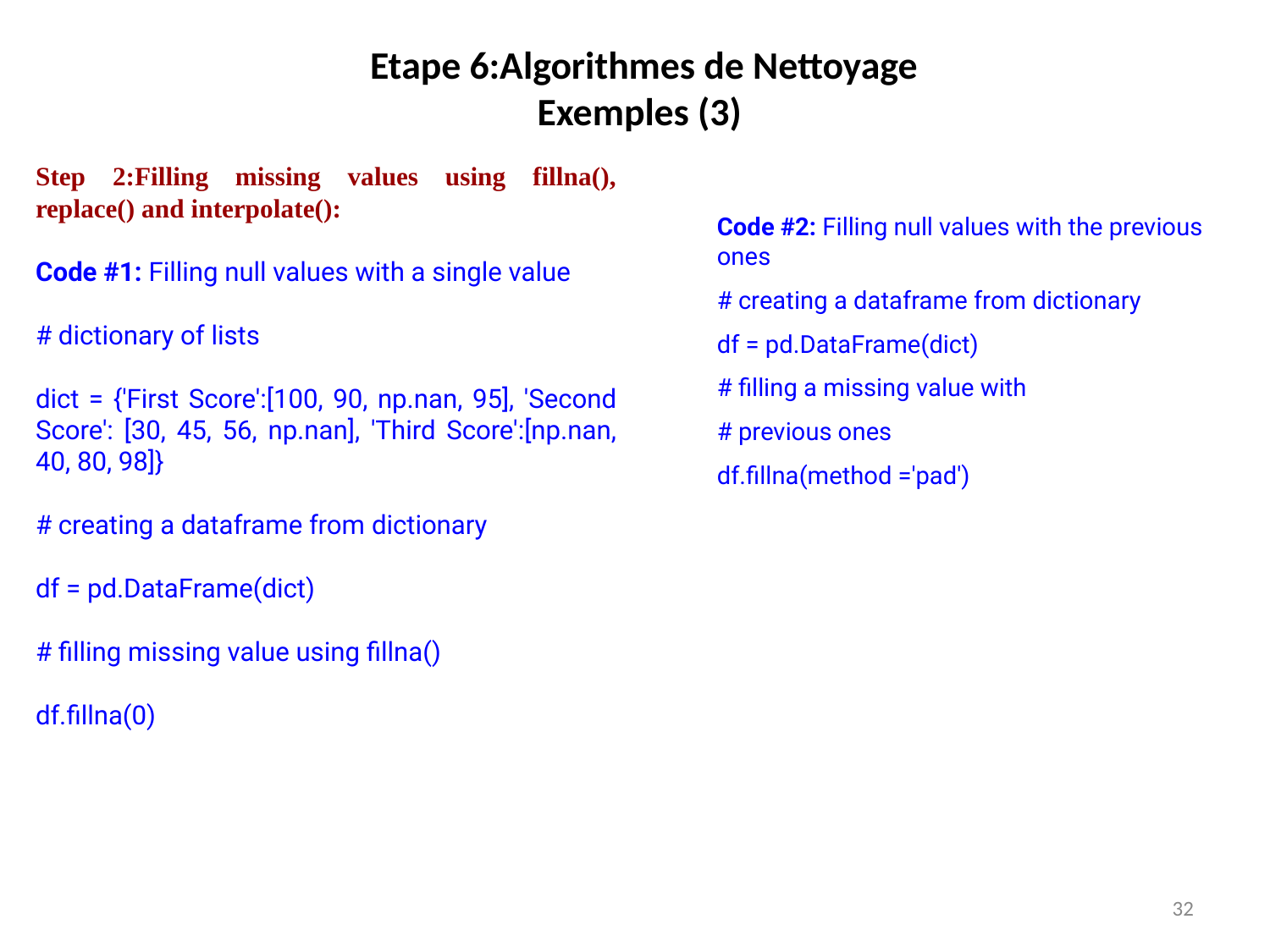

Etape 6:Algorithmes de Nettoyage
Exemples (3)

Step 2:Filling missing values using fillna(), replace() and interpolate():
Code #1: Filling null values with a single value
# dictionary of lists
dict = {'First Score':[100, 90, np.nan, 95], 'Second Score': [30, 45, 56, np.nan], 'Third Score':[np.nan, 40, 80, 98]}
# creating a dataframe from dictionary
df = pd.DataFrame(dict)
# filling missing value using fillna()
df.fillna(0)

Code #2: Filling null values with the previous ones
# creating a dataframe from dictionary
df = pd.DataFrame(dict)
# filling a missing value with
# previous ones
df.fillna(method ='pad')

32